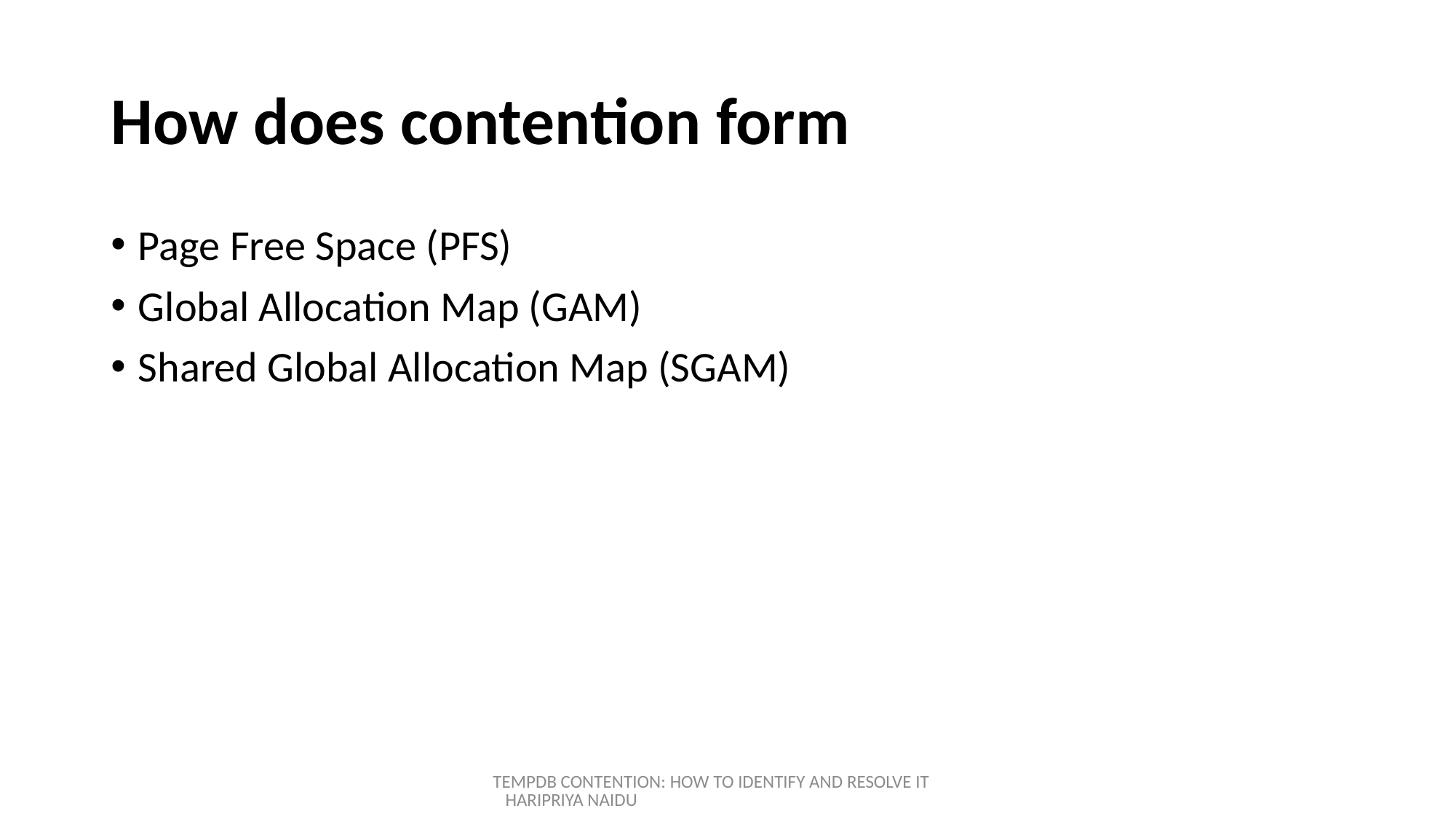

# How does contention form
Page Free Space (PFS)
Global Allocation Map (GAM)
Shared Global Allocation Map (SGAM)

TEMPDB CONTENTION: HOW TO IDENTIFY AND RESOLVE IT          HARIPRIYA NAIDU